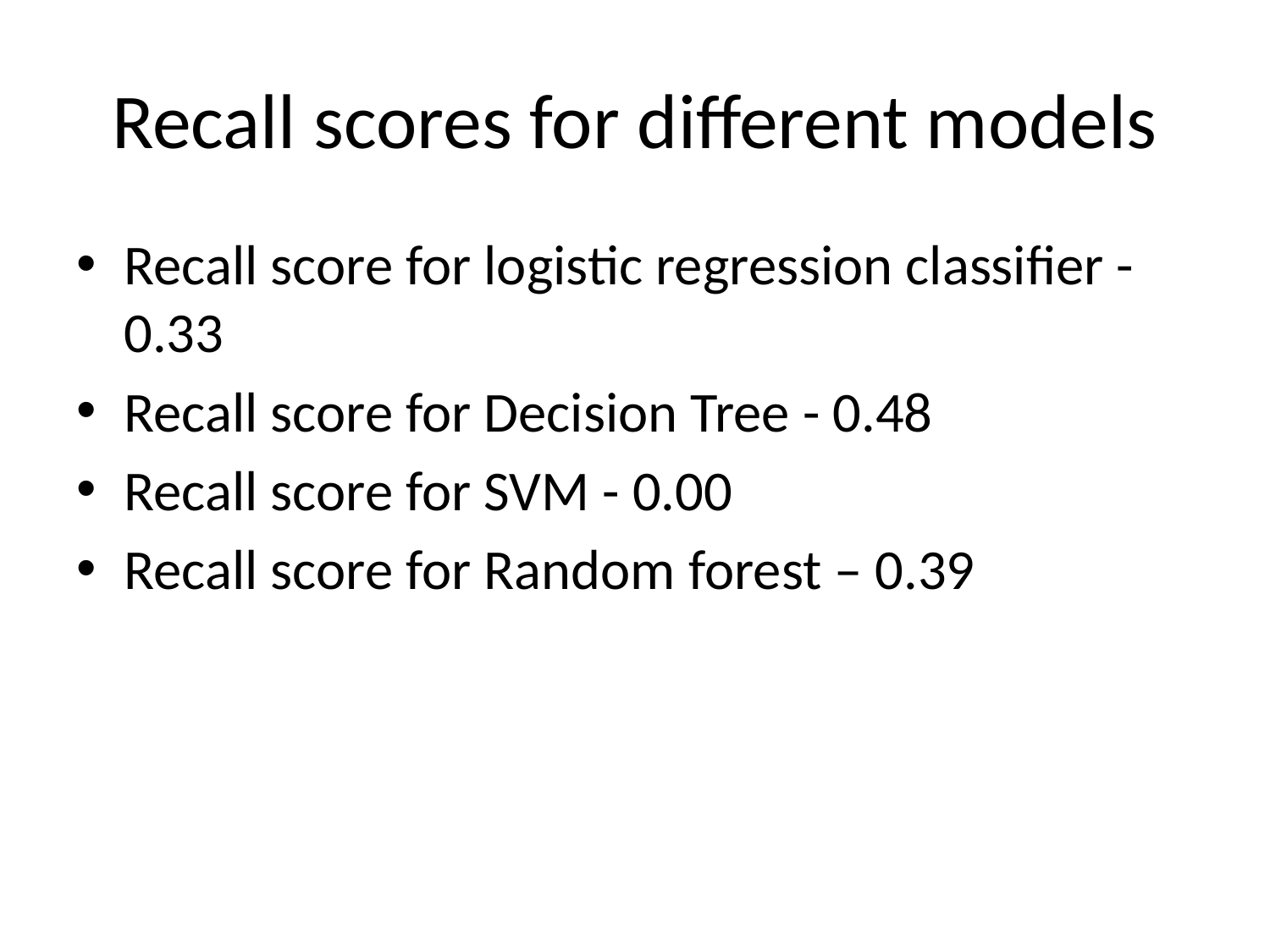

# Recall scores for different models
Recall score for logistic regression classifier - 0.33
Recall score for Decision Tree - 0.48
Recall score for SVM - 0.00
Recall score for Random forest – 0.39